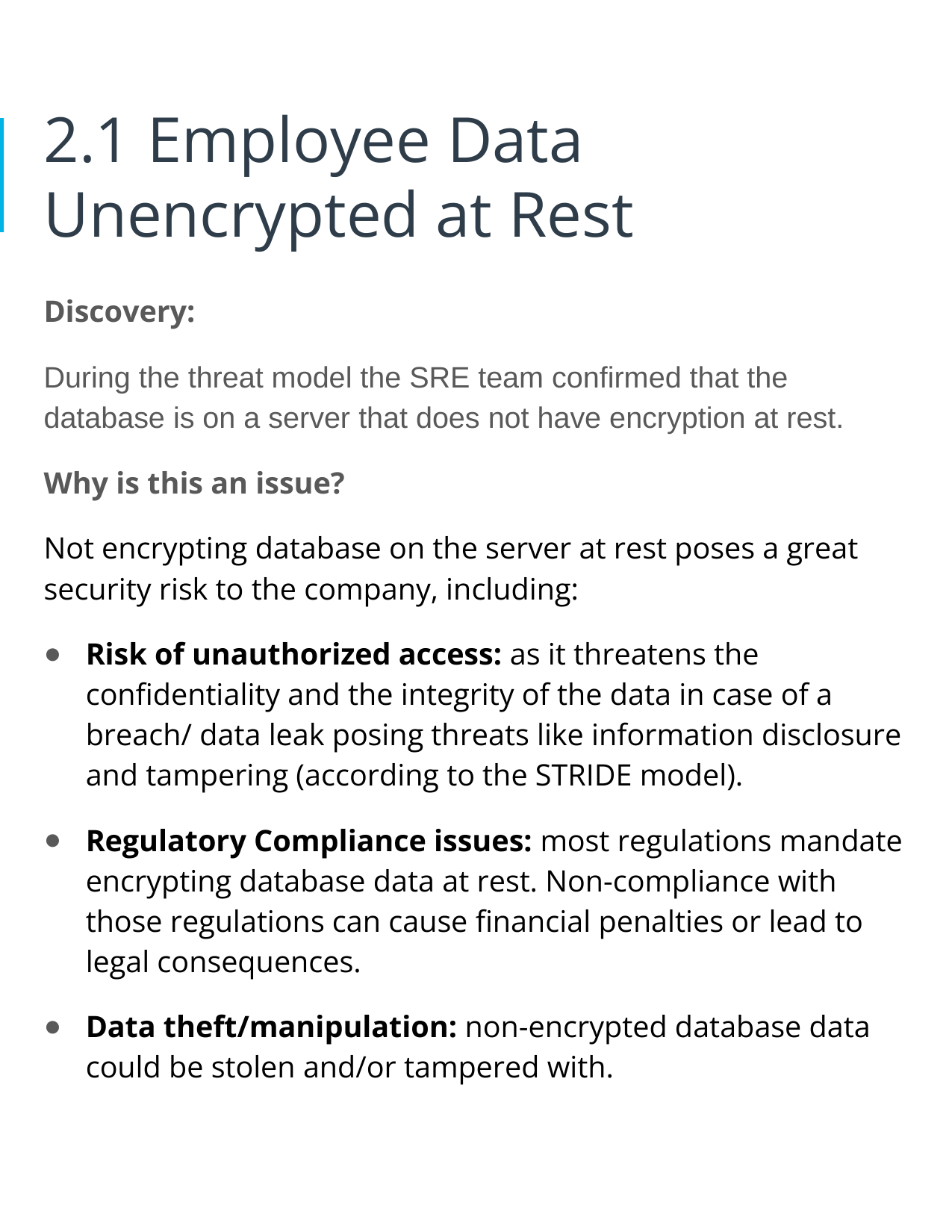

# 2.1 Employee Data Unencrypted at Rest
Discovery:
During the threat model the SRE team confirmed that the database is on a server that does not have encryption at rest.
Why is this an issue?
Not encrypting database on the server at rest poses a great security risk to the company, including:
Risk of unauthorized access: as it threatens the confidentiality and the integrity of the data in case of a breach/ data leak posing threats like information disclosure and tampering (according to the STRIDE model).
Regulatory Compliance issues: most regulations mandate encrypting database data at rest. Non-compliance with those regulations can cause financial penalties or lead to legal consequences.
Data theft/manipulation: non-encrypted database data could be stolen and/or tampered with.